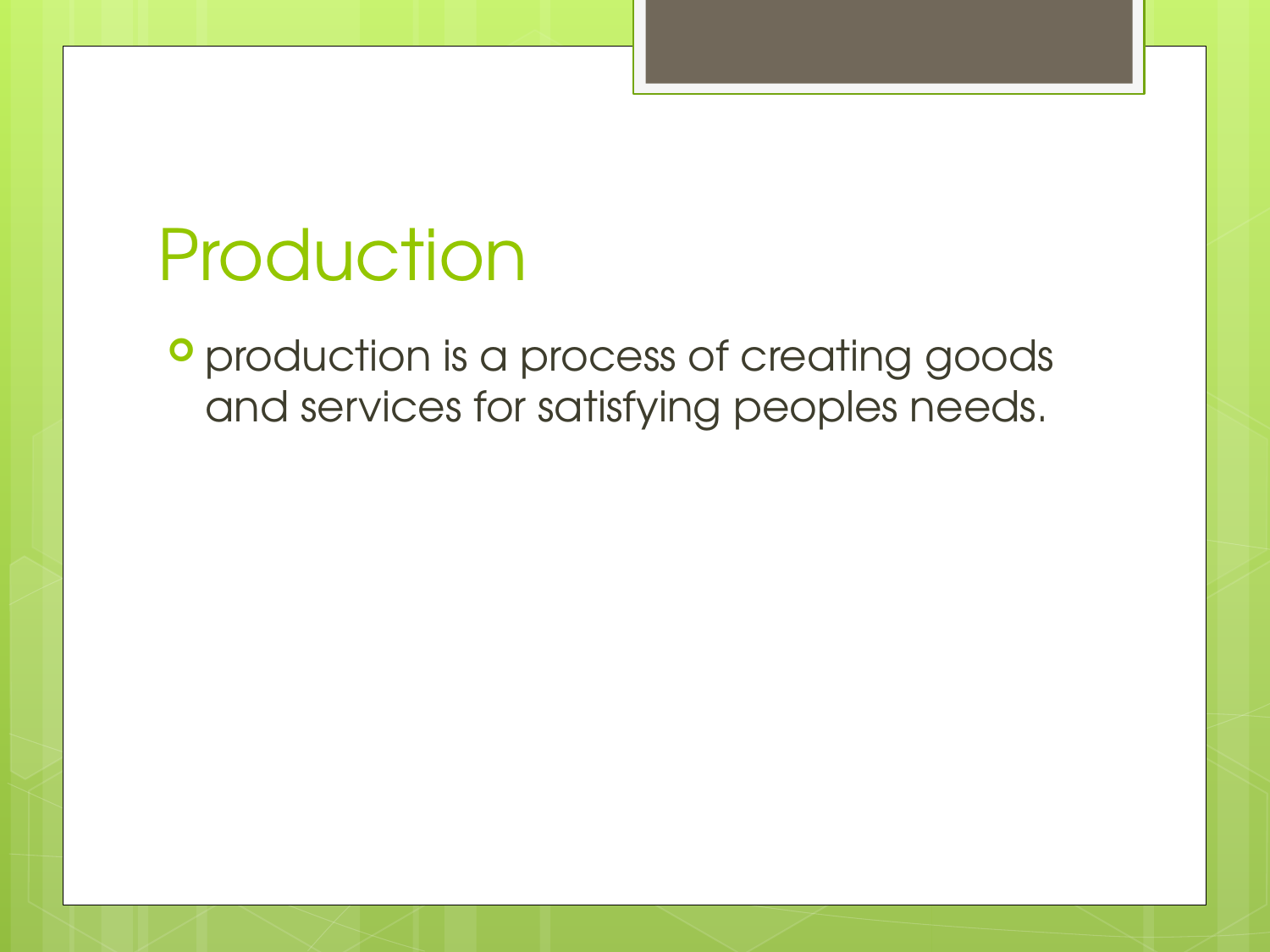

# Production
production is a process of creating goods and services for satisfying peoples needs.